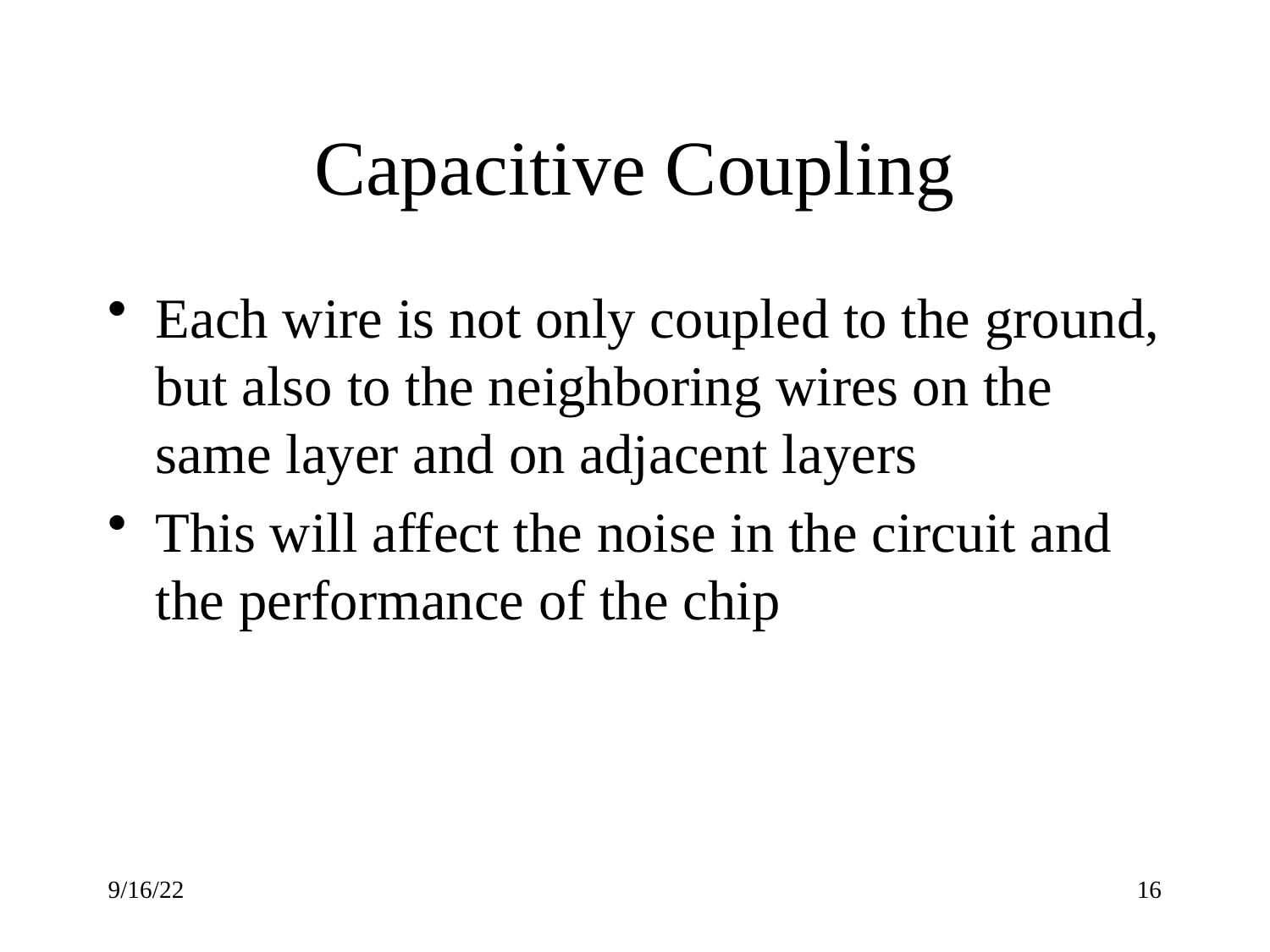

# Capacitive Coupling
Each wire is not only coupled to the ground, but also to the neighboring wires on the same layer and on adjacent layers
This will affect the noise in the circuit and the performance of the chip
9/16/22
16